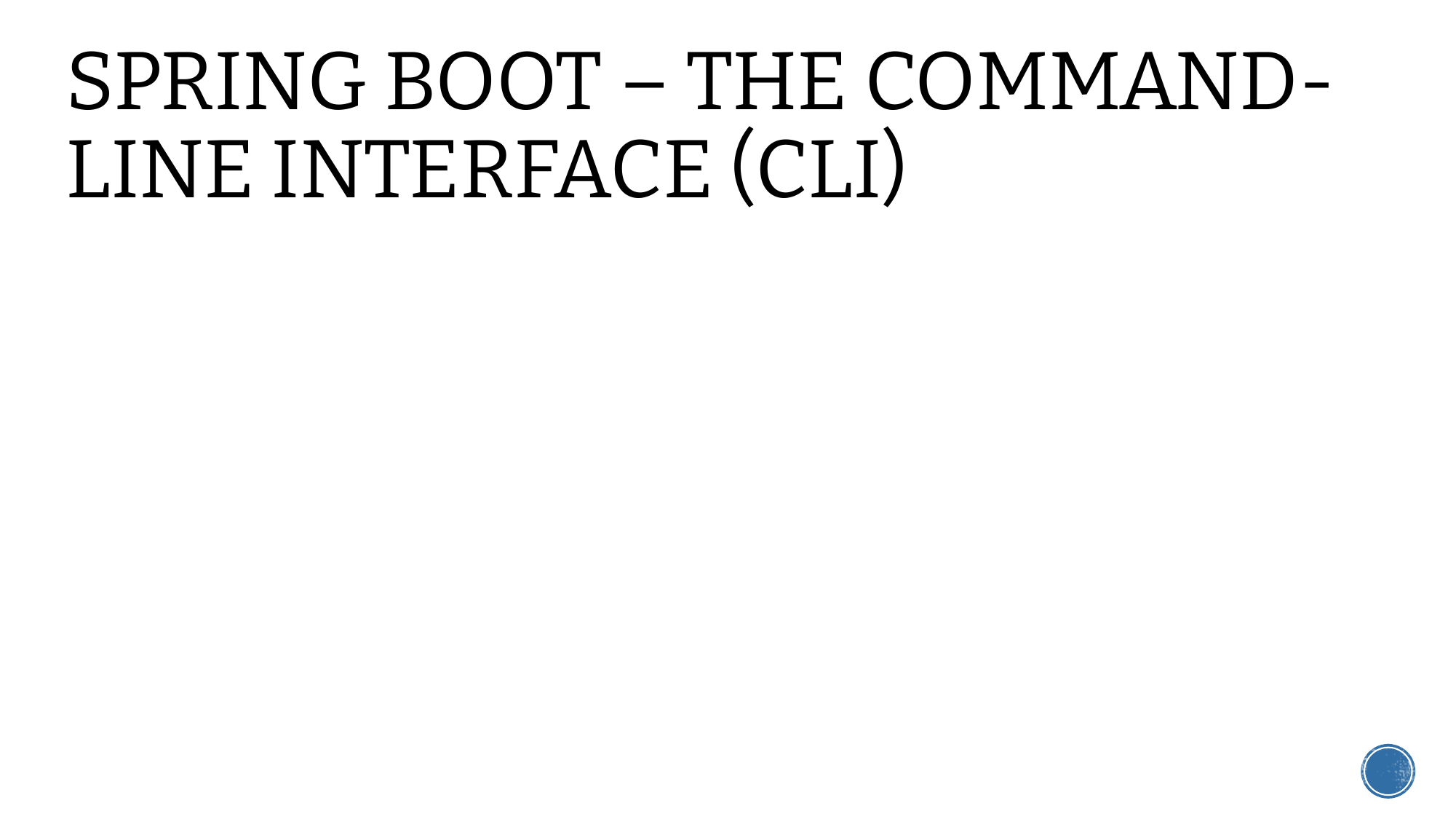

# Spring Boot – THE COMMAND-LINE INTERFACE (CLI)